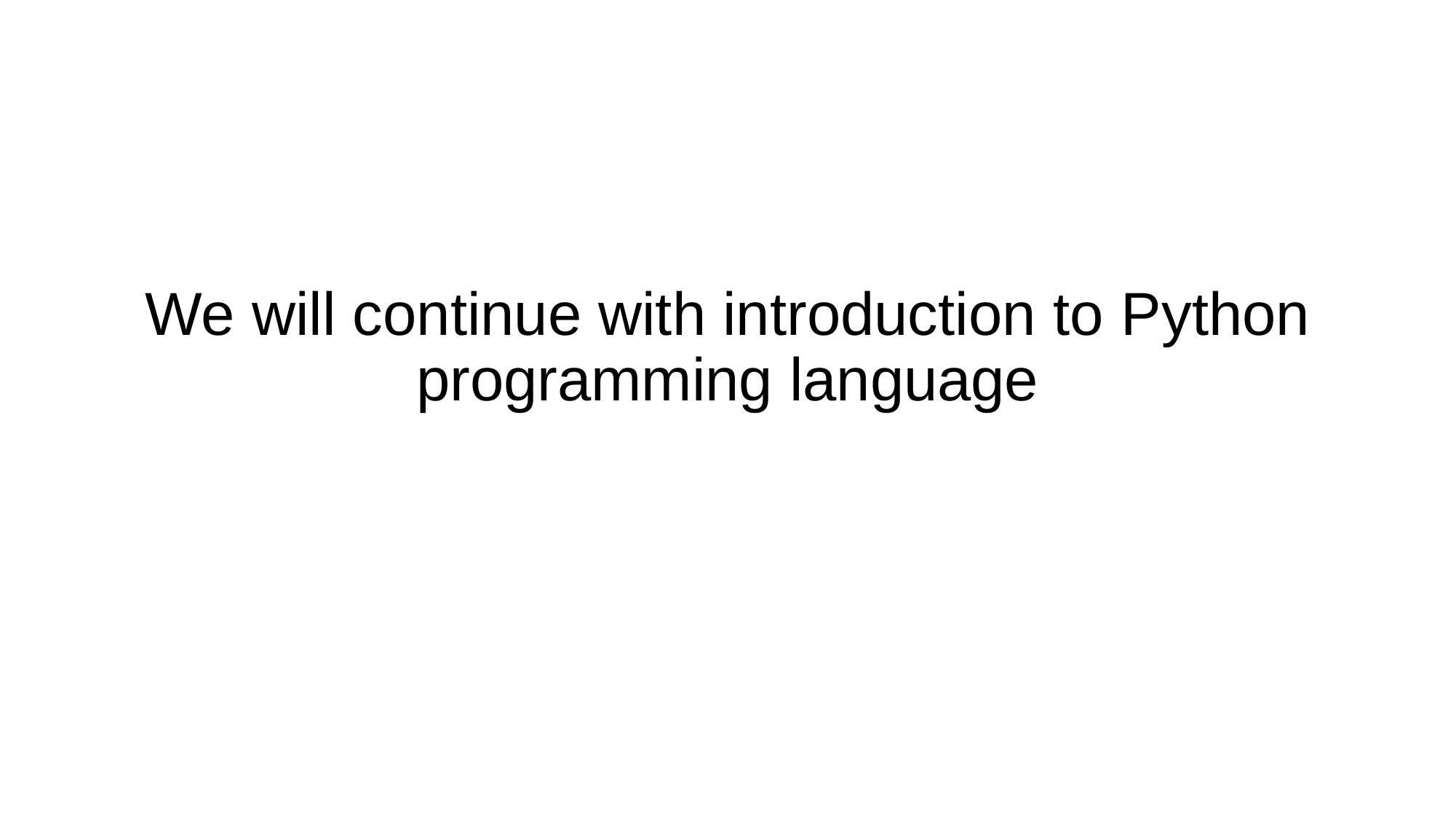

# We will continue with introduction to Python programming language